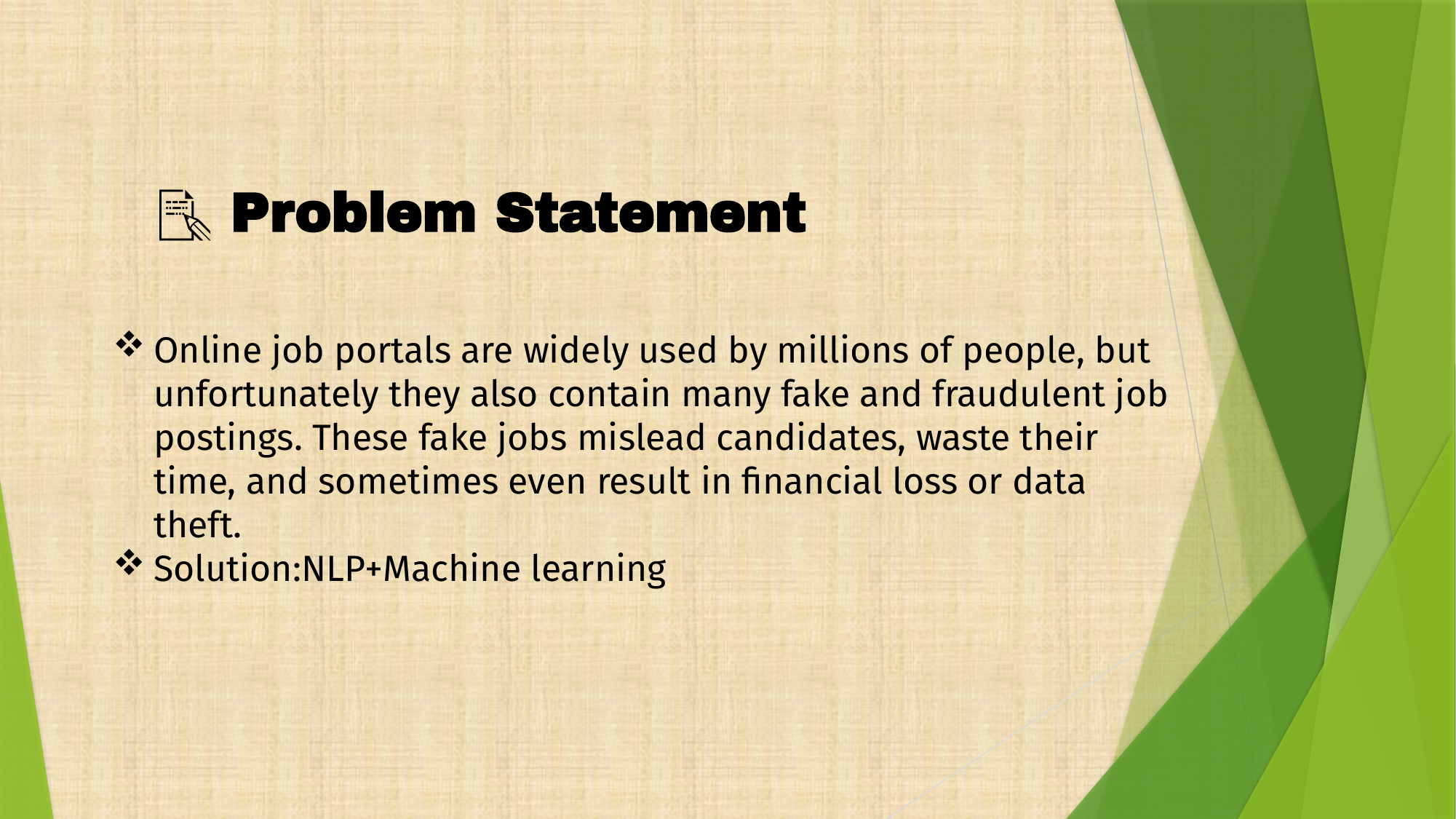

📝 Problem Statement
Online job portals are widely used by millions of people, but unfortunately they also contain many fake and fraudulent job postings. These fake jobs mislead candidates, waste their time, and sometimes even result in financial loss or data theft.
Solution:NLP+Machine learning